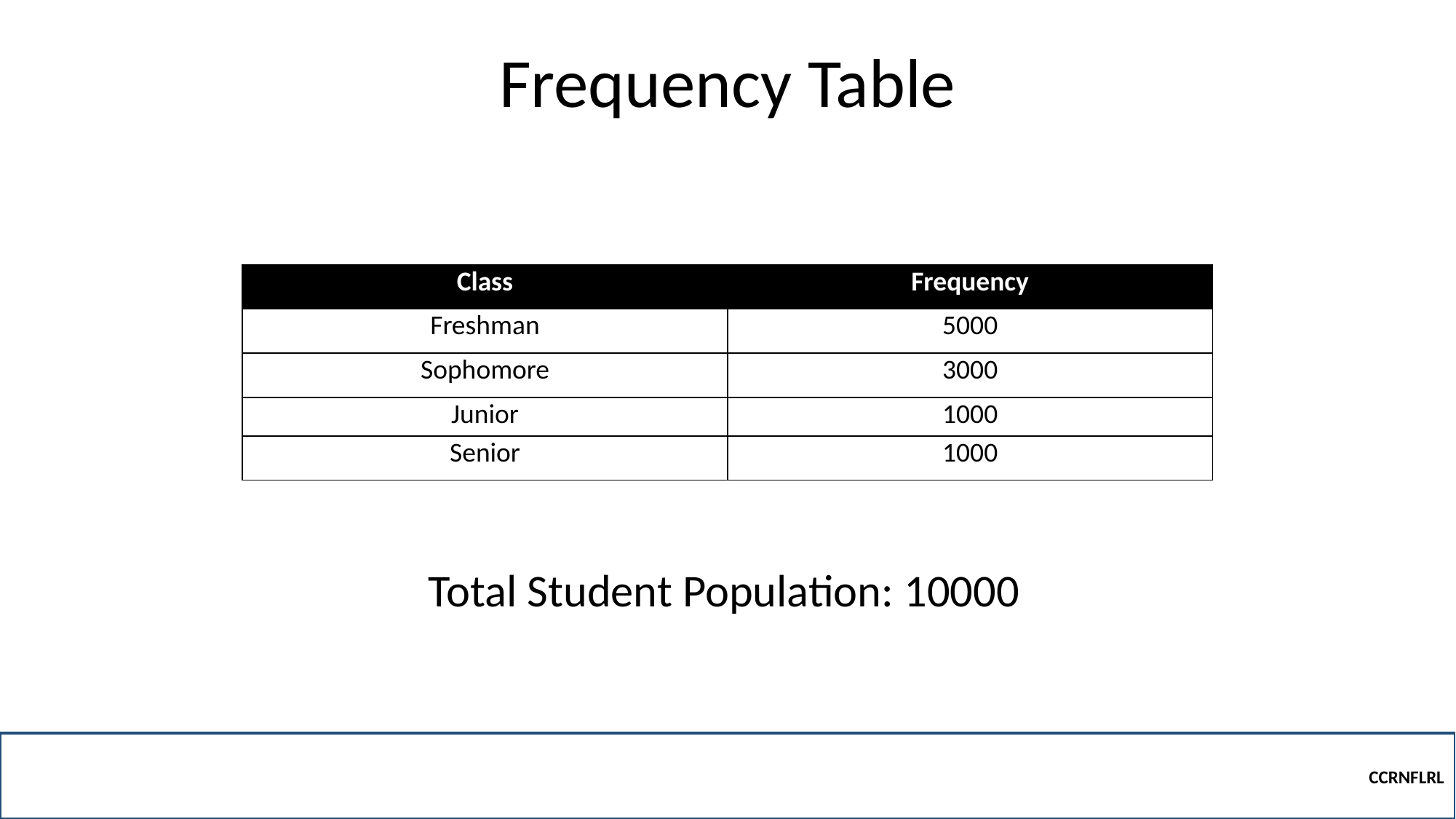

# Frequency Table
| Class | Frequency |
| --- | --- |
| Freshman | 5000 |
| Sophomore | 3000 |
| Junior | 1000 |
| Senior | 1000 |
Total Student Population: 10000
CCRNFLRL